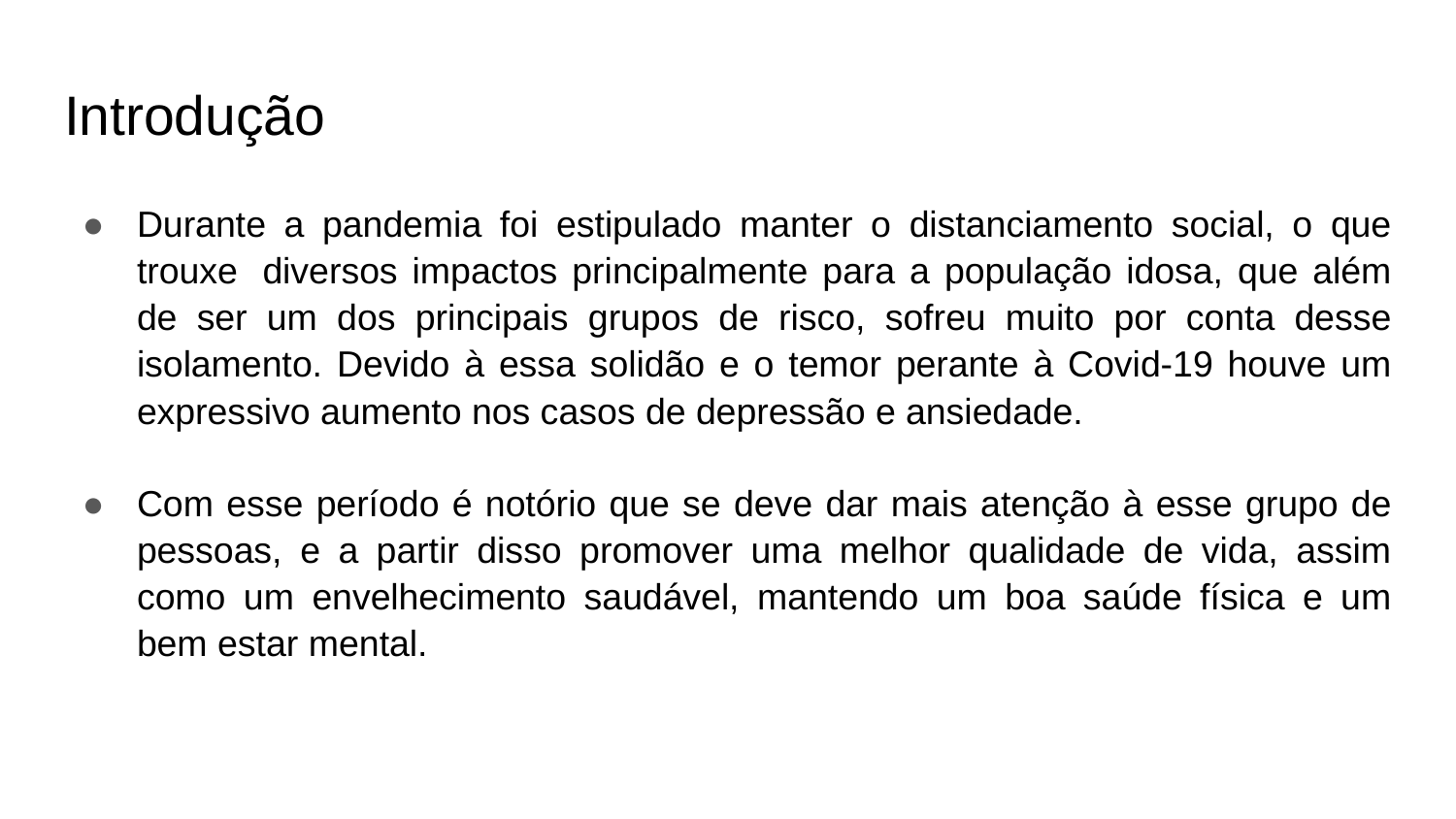

# Introdução
Durante a pandemia foi estipulado manter o distanciamento social, o que trouxe  diversos impactos principalmente para a população idosa, que além de ser um dos principais grupos de risco, sofreu muito por conta desse isolamento. Devido à essa solidão e o temor perante à Covid-19 houve um expressivo aumento nos casos de depressão e ansiedade.

Com esse período é notório que se deve dar mais atenção à esse grupo de pessoas, e a partir disso promover uma melhor qualidade de vida, assim como um envelhecimento saudável, mantendo um boa saúde física e um bem estar mental.